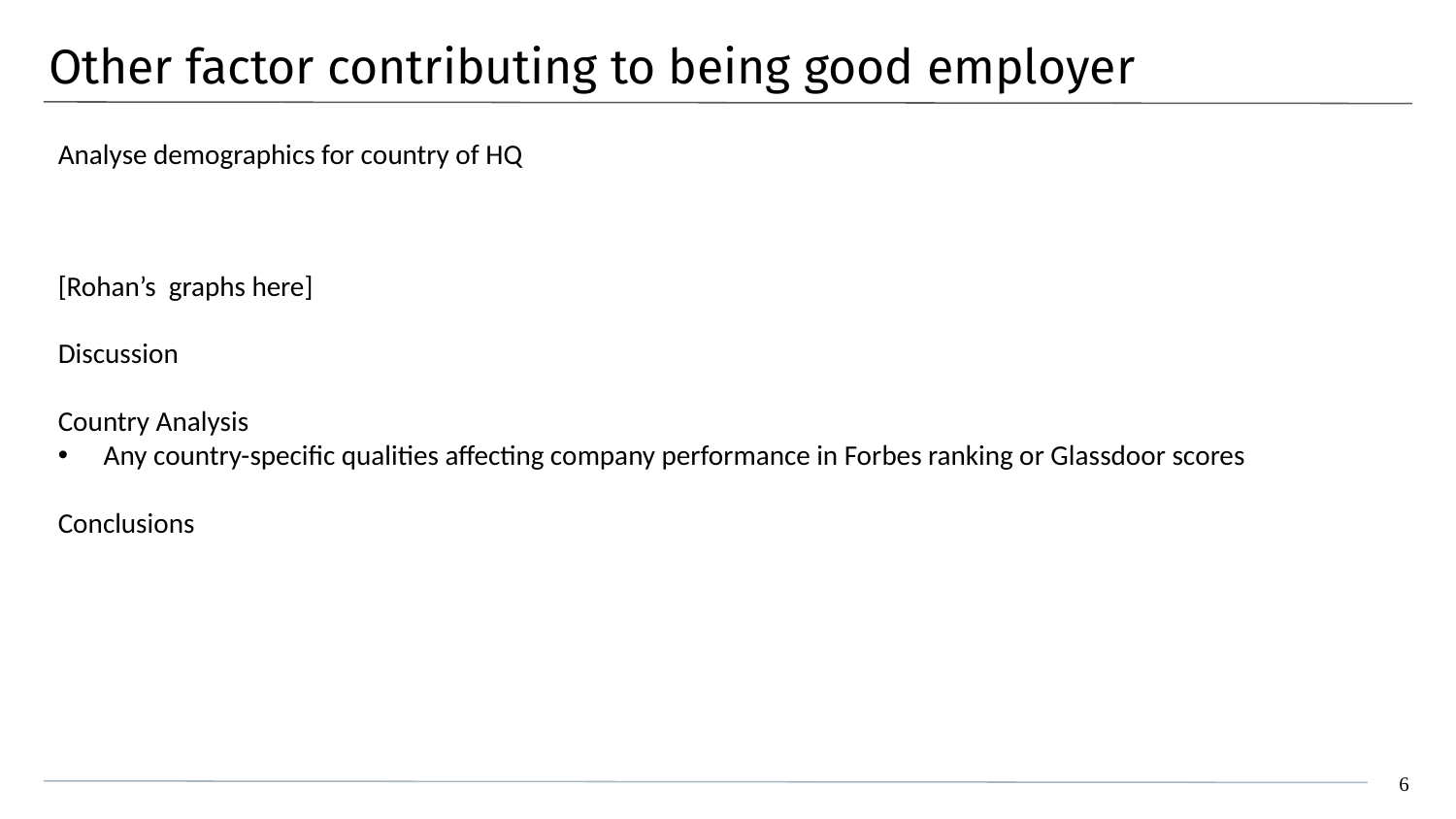

# Other factor contributing to being good employer
Analyse demographics for country of HQ

[Rohan’s  graphs here]

Discussion

Country Analysis
Any country-specific qualities affecting company performance in Forbes ranking or Glassdoor scores

Conclusions

6